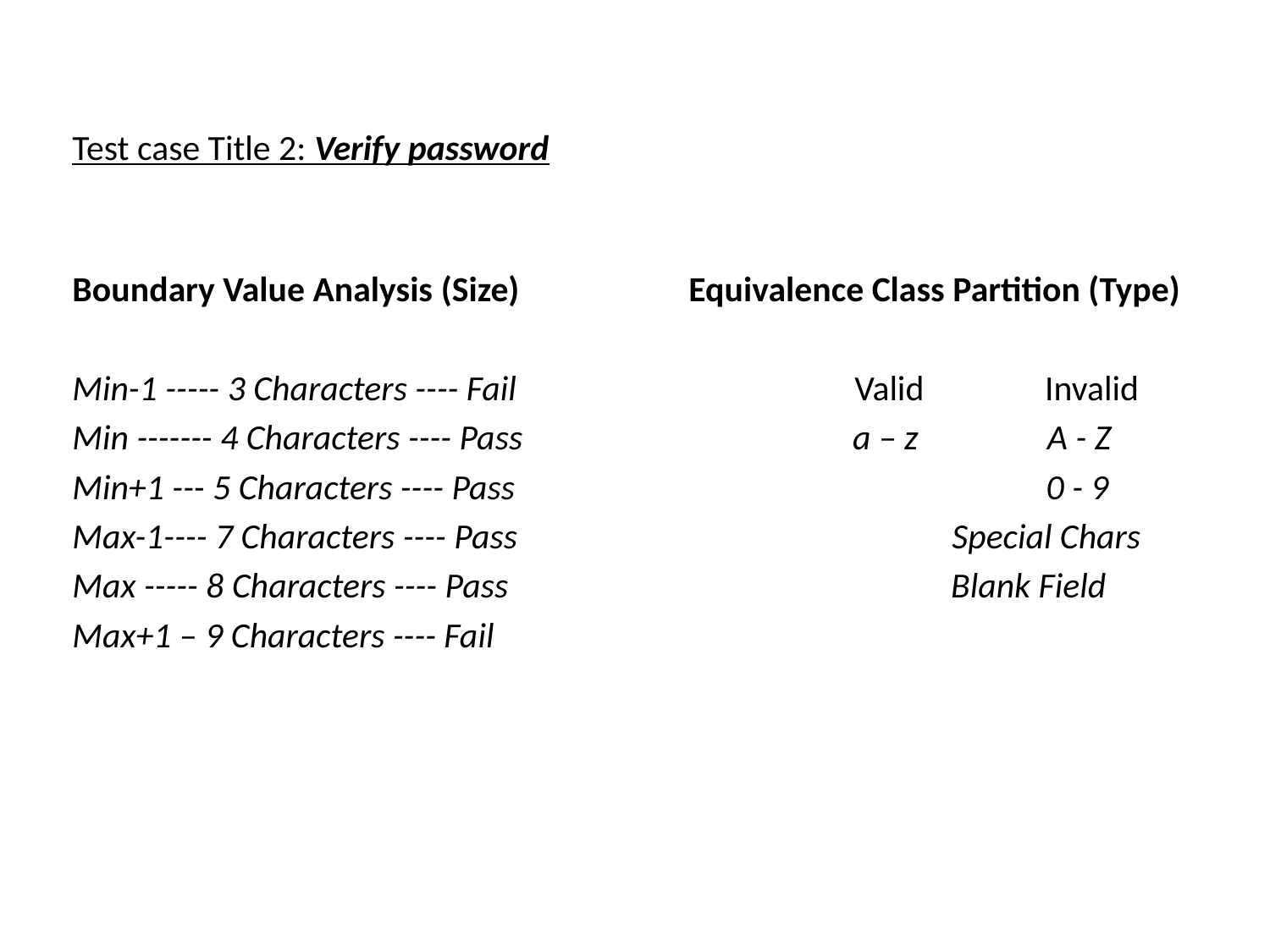

Test case Title 2: Verify password

Boundary Value Analysis (Size)                     Equivalence Class Partition (Type)

Min-1 ----- 3 Characters ---- Fail                                          Valid               Invalid
Min ------- 4 Characters ---- Pass                                         a – z                A - Z
Min+1 --- 5 Characters ---- Pass                                                                  0 - 9
Max-1---- 7 Characters ---- Pass                                                      Special Chars
Max ----- 8 Characters ---- Pass                                                       Blank Field
Max+1 – 9 Characters ---- Fail